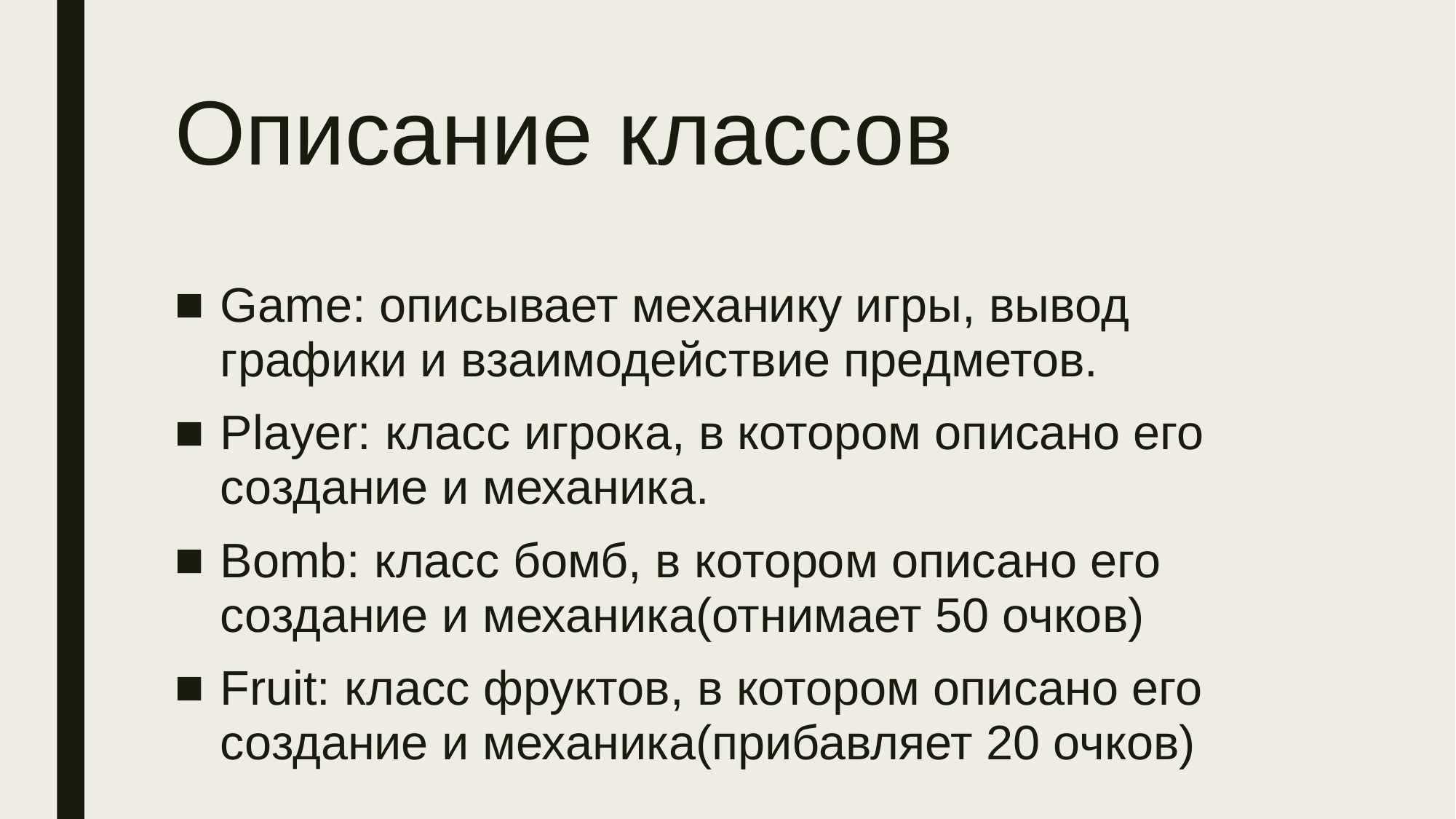

# Описание классов
Game: описывает механику игры, вывод графики и взаимодействие предметов.
Player: класс игрока, в котором описано его создание и механика.
Bomb: класс бомб, в котором описано его создание и механика(отнимает 50 очков)
Fruit: класс фруктов, в котором описано его создание и механика(прибавляет 20 очков)